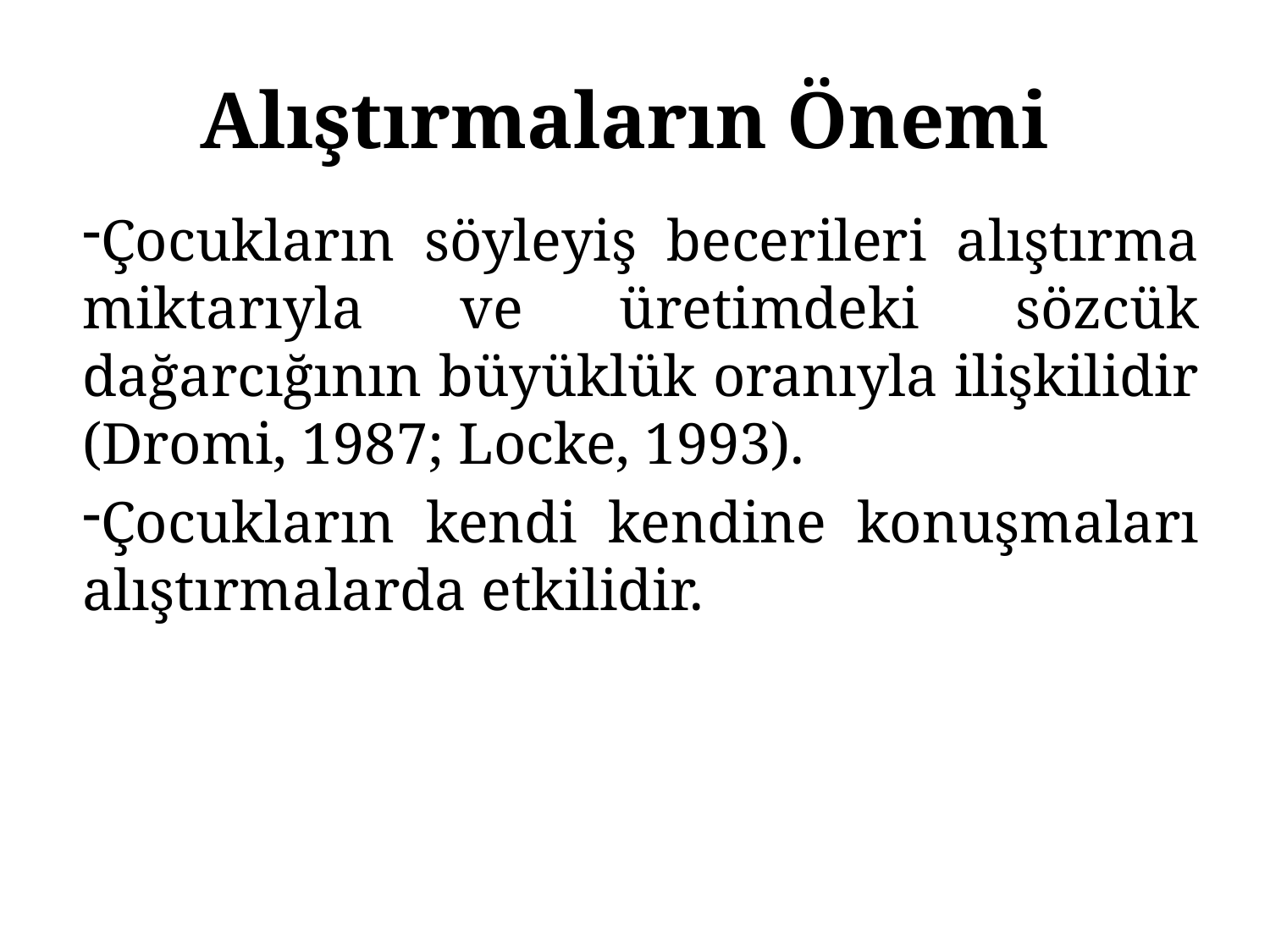

# Alıştırmaların Önemi
Çocukların söyleyiş becerileri alıştırma miktarıyla ve üretimdeki sözcük dağarcığının büyüklük oranıyla ilişkilidir (Dromi, 1987; Locke, 1993).
Çocukların kendi kendine konuşmaları alıştırmalarda etkilidir.